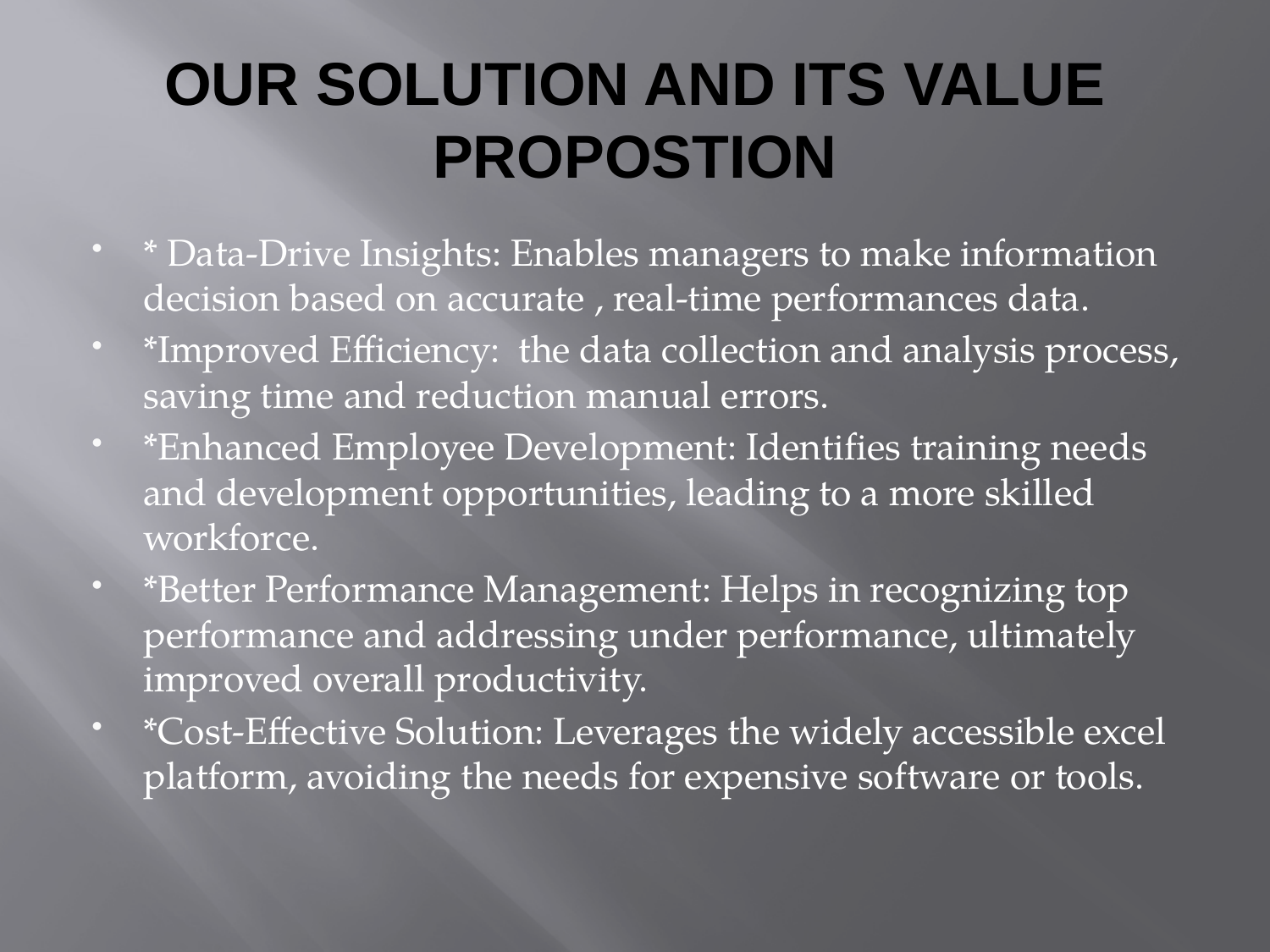

# OUR SOLUTION AND ITS VALUE PROPOSTION
* Data-Drive Insights: Enables managers to make information decision based on accurate , real-time performances data.
*Improved Efficiency:  the data collection and analysis process, saving time and reduction manual errors.
*Enhanced Employee Development: Identifies training needs and development opportunities, leading to a more skilled workforce.
*Better Performance Management: Helps in recognizing top performance and addressing under performance, ultimately improved overall productivity.
*Cost-Effective Solution: Leverages the widely accessible excel platform, avoiding the needs for expensive software or tools.